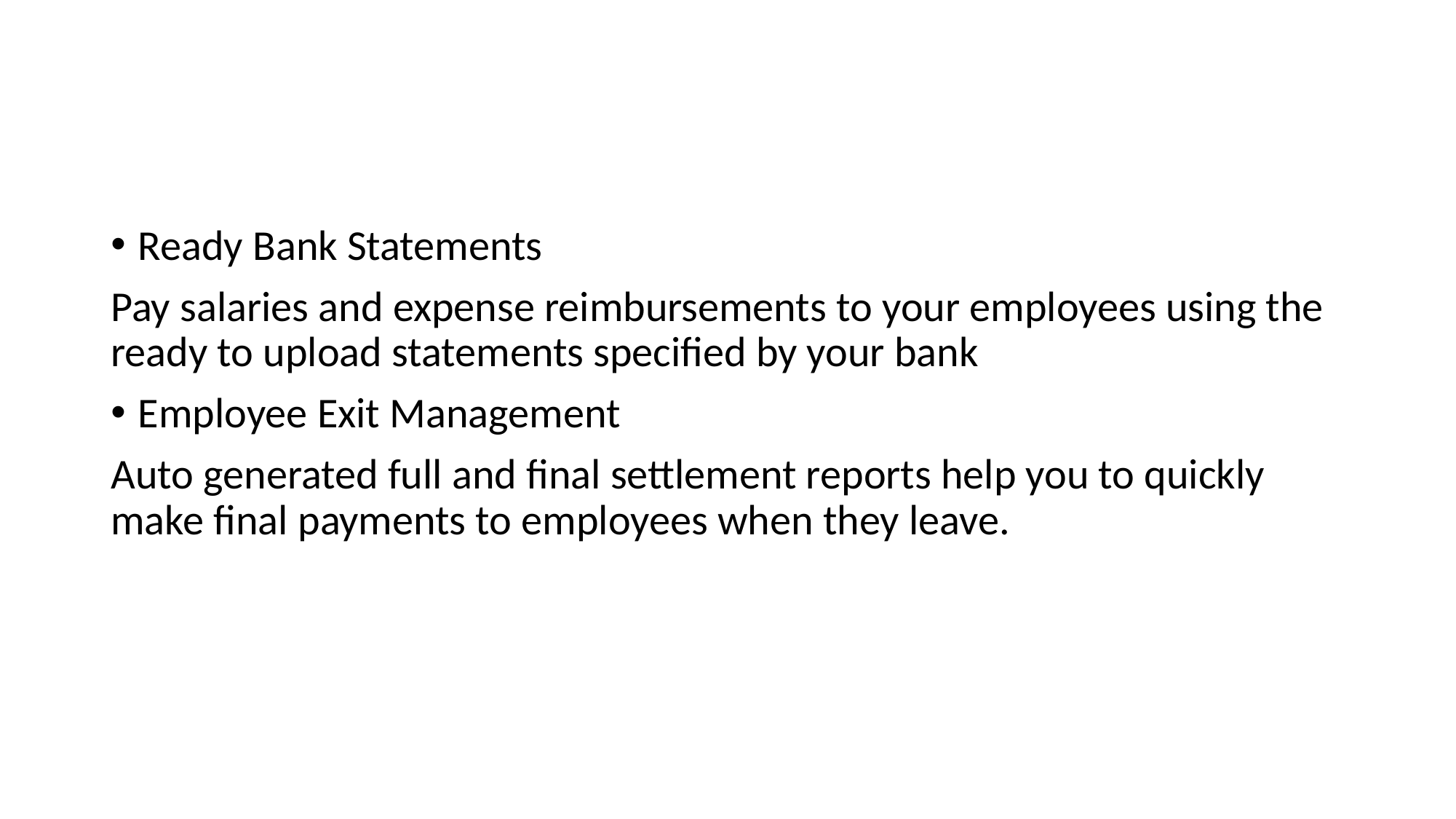

#
Ready Bank Statements
Pay salaries and expense reimbursements to your employees using the ready to upload statements specified by your bank
Employee Exit Management
Auto generated full and final settlement reports help you to quickly make final payments to employees when they leave.